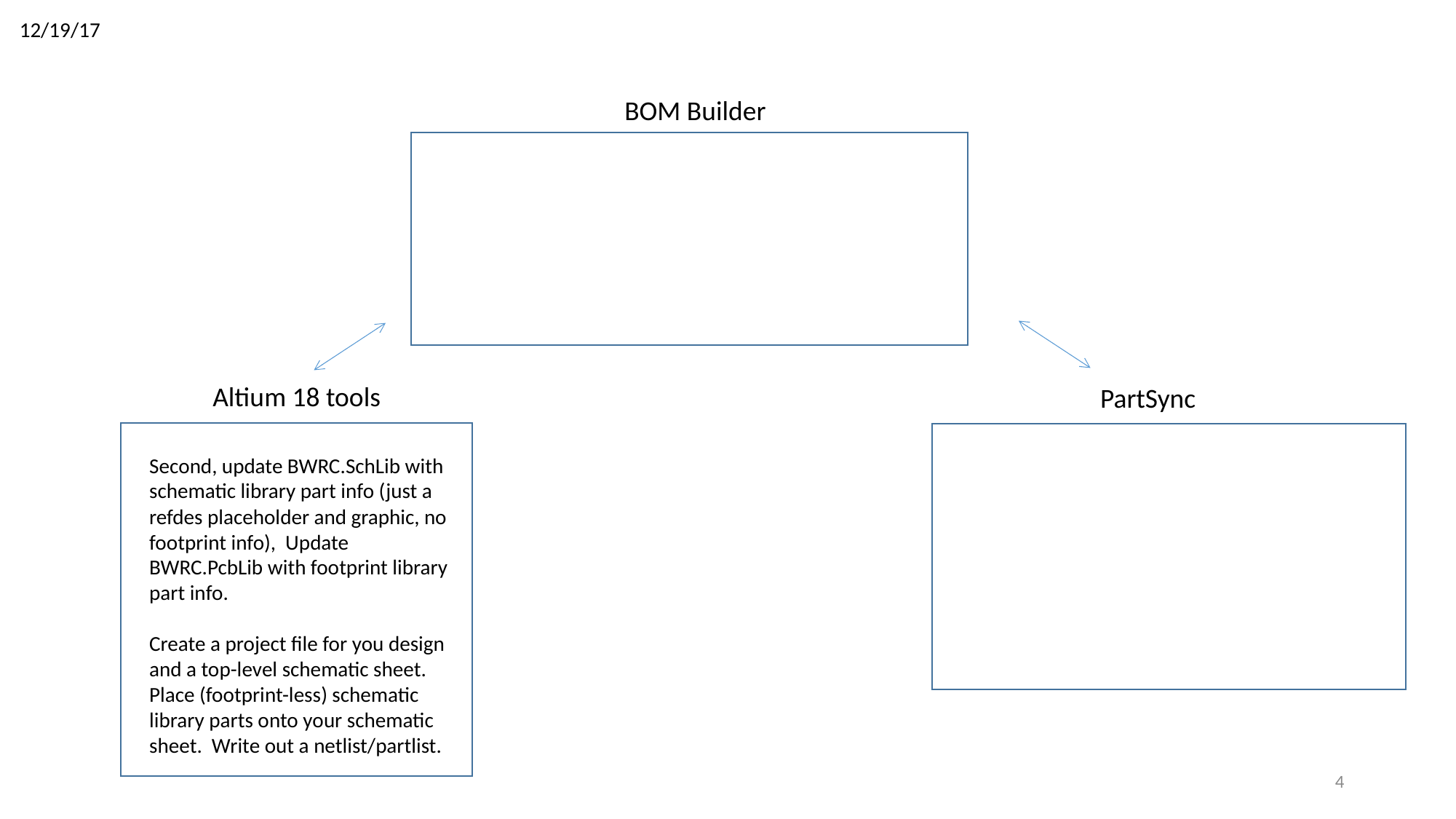

12/19/17
BOM Builder

Altium 18 tools
PartSync

Second, update BWRC.SchLib with schematic library part info (just a refdes placeholder and graphic, no footprint info),  Update BWRC.PcbLib with footprint library part info.

Create a project file for you design and a top-level schematic sheet.  Place (footprint-less) schematic library parts onto your schematic sheet.  Write out a netlist/partlist.
4